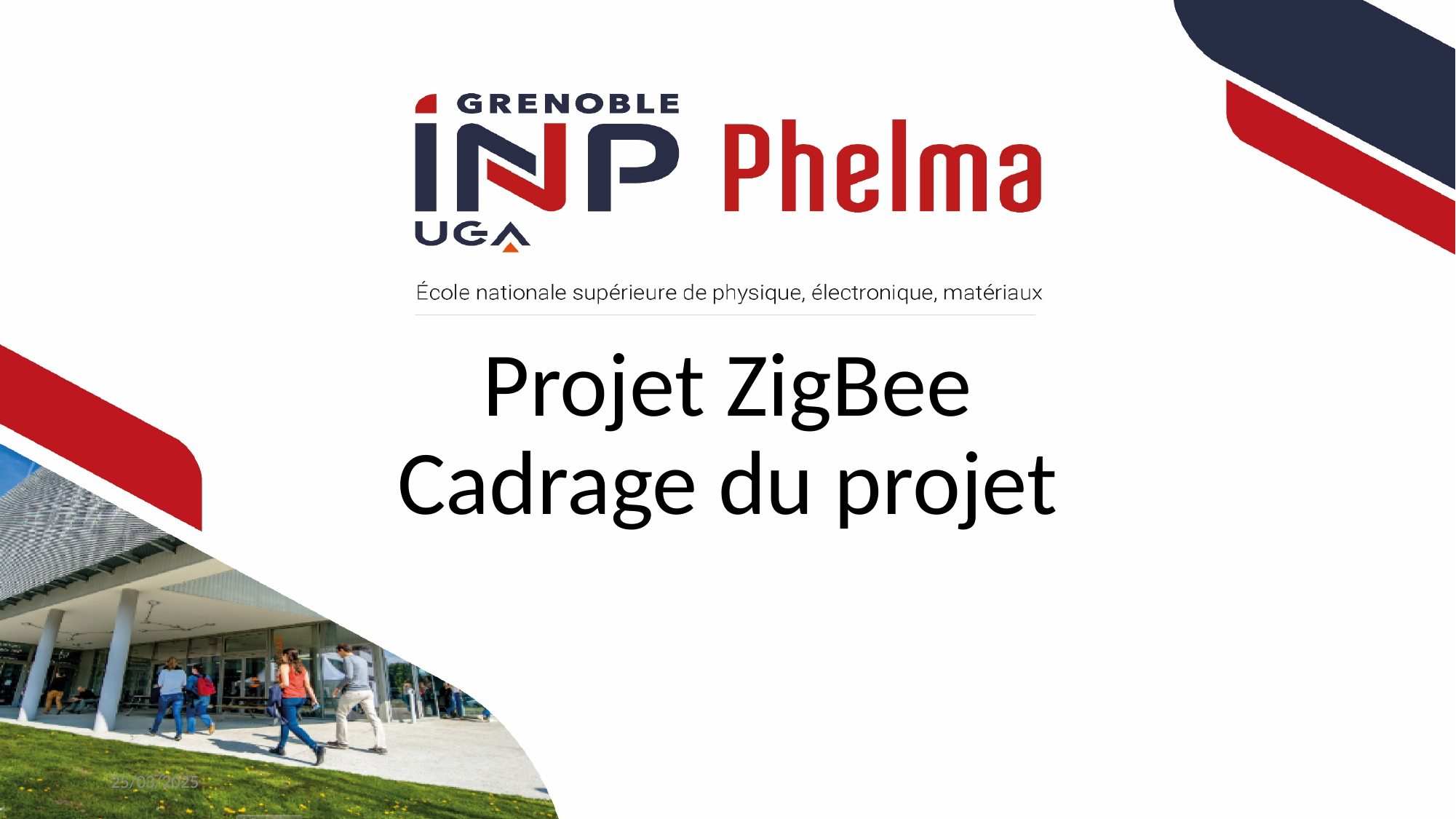

# Projet ZigBee Cadrage du projet
25/03/2025
1